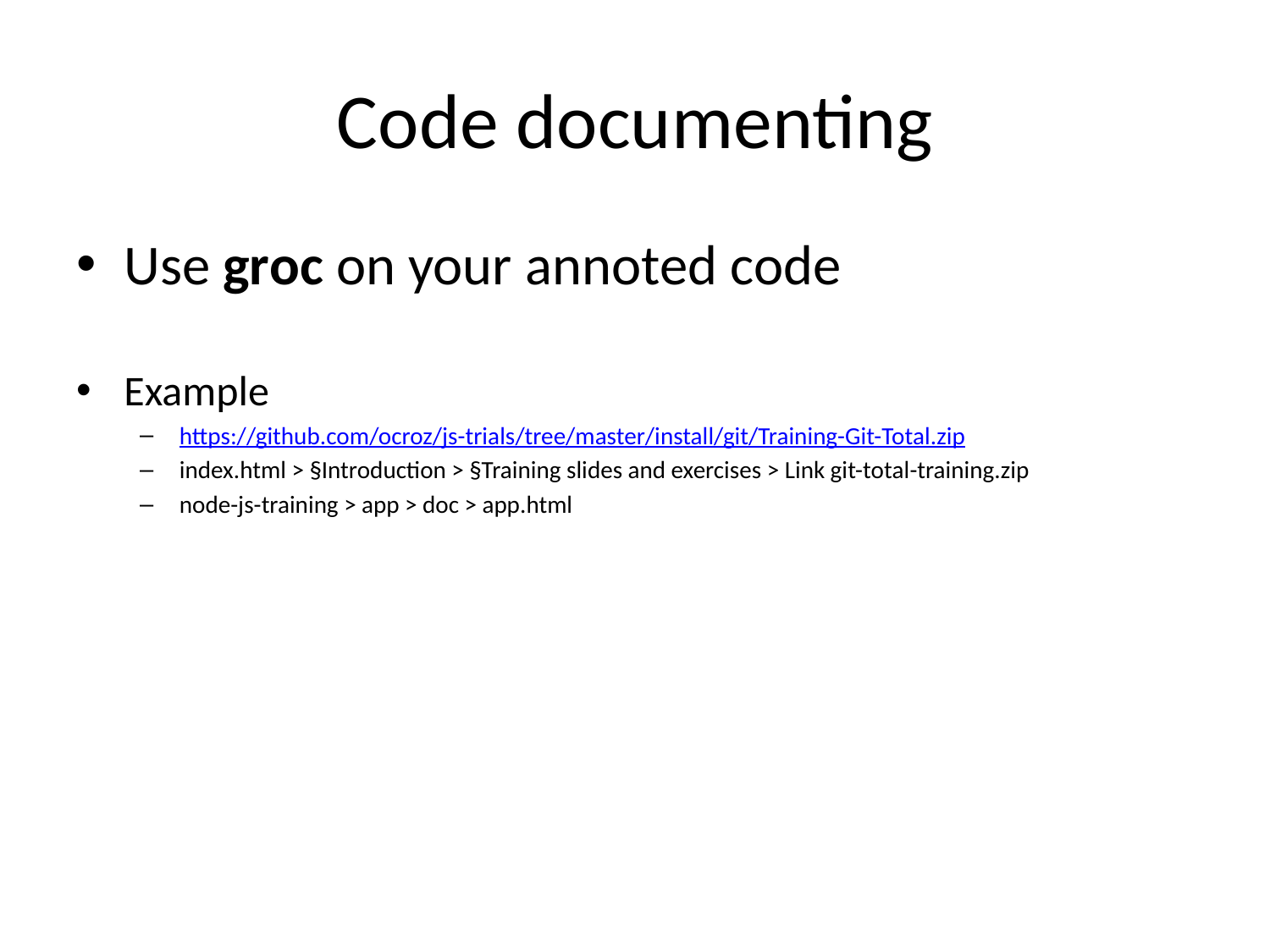

# Code documenting
Use groc on your annoted code

Example
https://github.com/ocroz/js-trials/tree/master/install/git/Training-Git-Total.zip
index.html > §Introduction > §Training slides and exercises > Link git-total-training.zip
node-js-training > app > doc > app.html